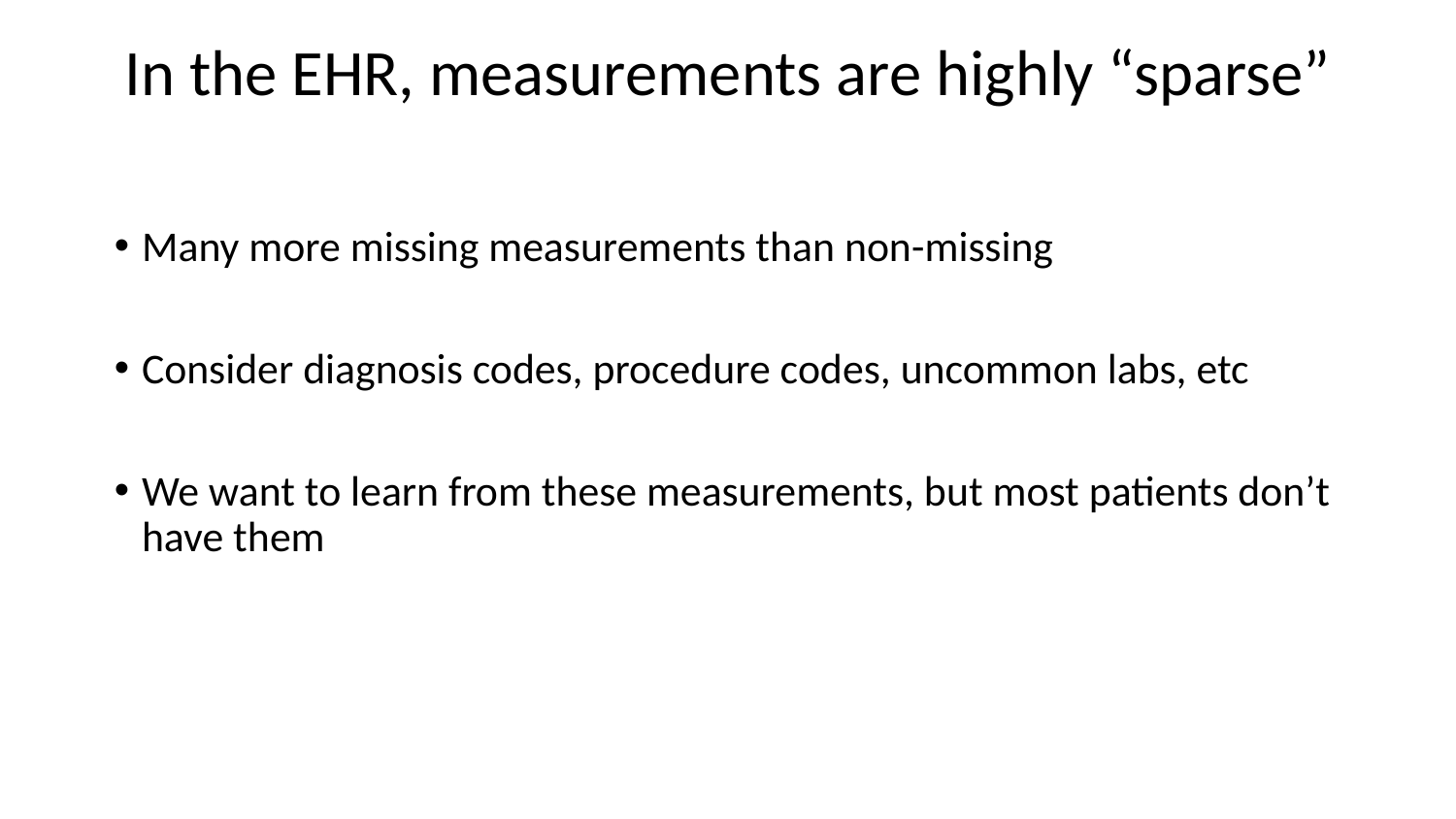

# In the EHR, measurements are highly “sparse”
Many more missing measurements than non-missing

Consider diagnosis codes, procedure codes, uncommon labs, etc

We want to learn from these measurements, but most patients don’t have them